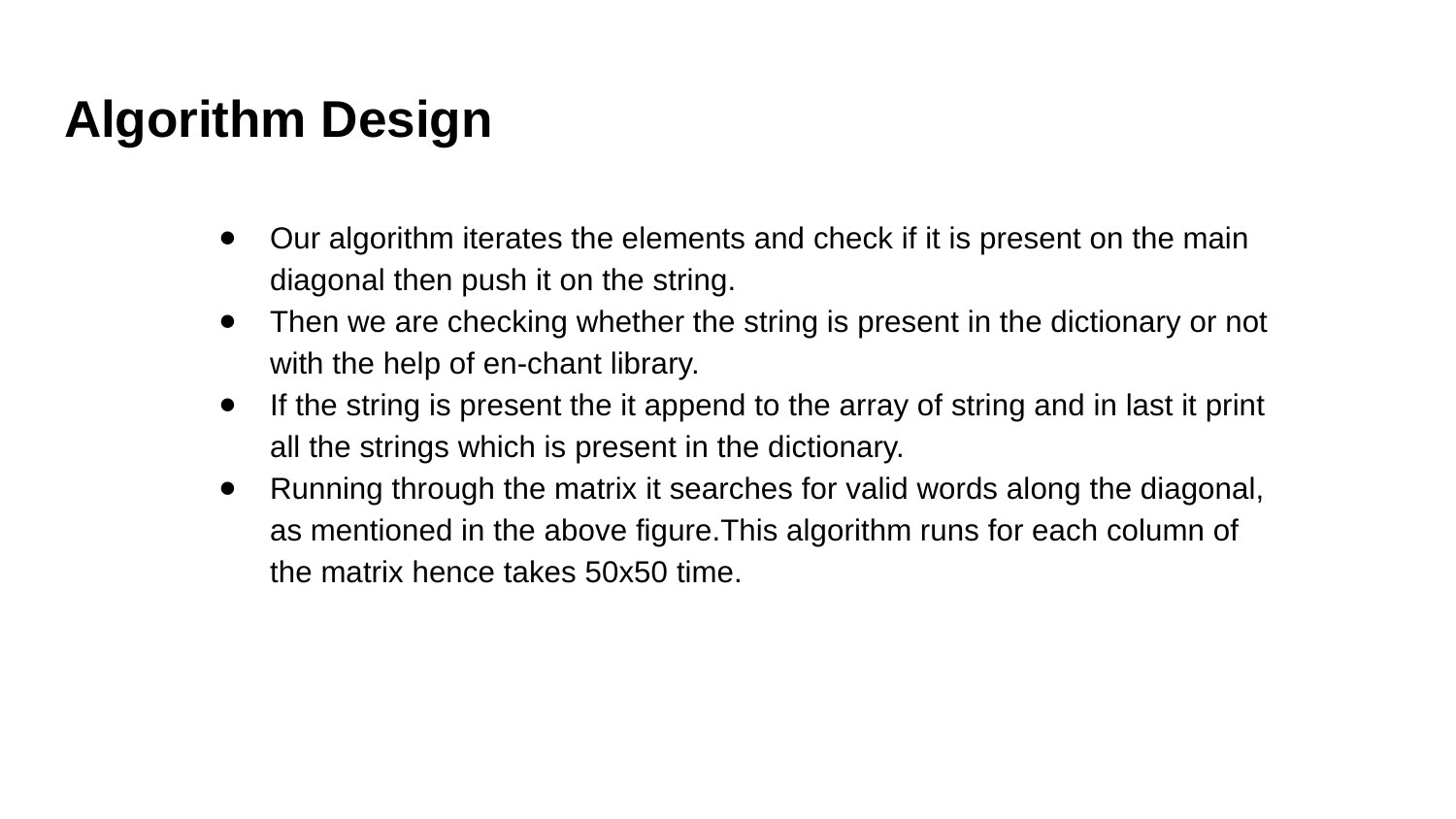

# Algorithm Design
Our algorithm iterates the elements and check if it is present on the main diagonal then push it on the string.
Then we are checking whether the string is present in the dictionary or not with the help of en-chant library.
If the string is present the it append to the array of string and in last it print all the strings which is present in the dictionary.
Running through the matrix it searches for valid words along the diagonal, as mentioned in the above figure.This algorithm runs for each column of the matrix hence takes 50x50 time.